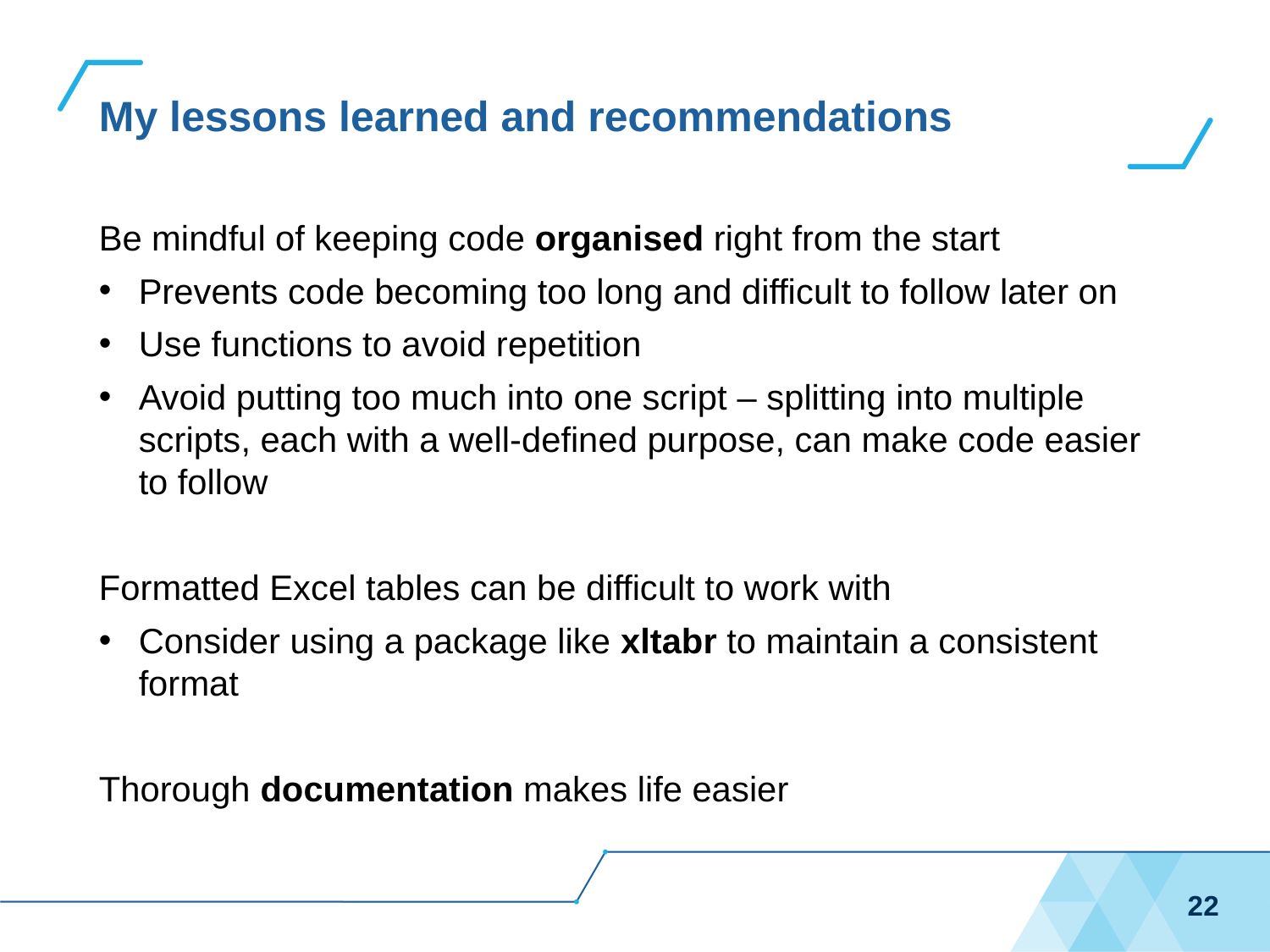

# My lessons learned and recommendations
Be mindful of keeping code organised right from the start
Prevents code becoming too long and difficult to follow later on
Use functions to avoid repetition
Avoid putting too much into one script – splitting into multiple scripts, each with a well-defined purpose, can make code easier to follow

Formatted Excel tables can be difficult to work with
Consider using a package like xltabr to maintain a consistent format

Thorough documentation makes life easier

22